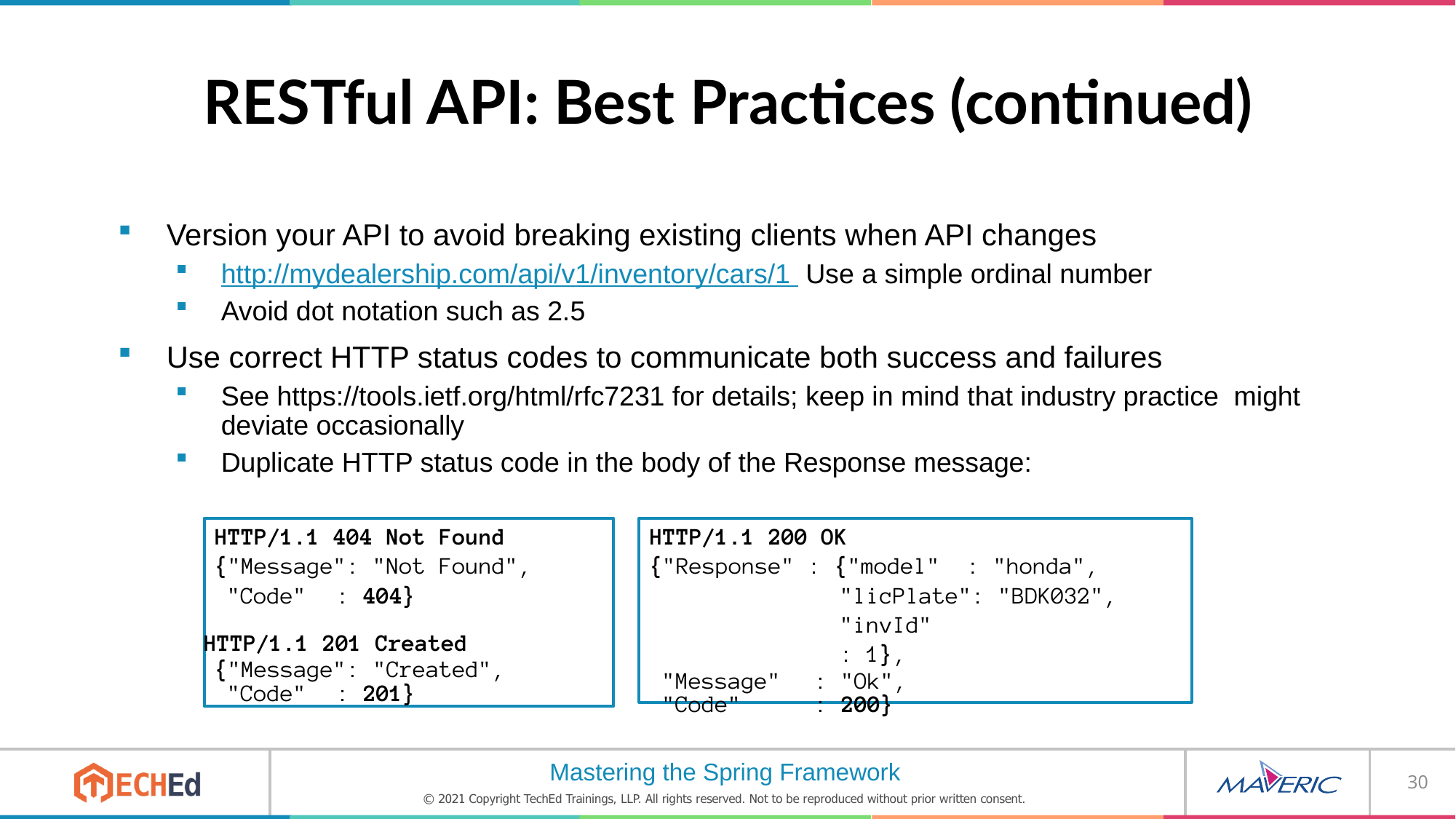

# RESTful API: Best Practices (continued)
Version your API to avoid breaking existing clients when API changes
http://mydealership.com/api/v1/inventory/cars/1  Use a simple ordinal number
Avoid dot notation such as 2.5
Use correct HTTP status codes to communicate both success and failures
See https://tools.ietf.org/html/rfc7231 for details; keep in mind that industry practice  might deviate occasionally
Duplicate HTTP status code in the body of the Response message:

HTTP/1.1 404 Not Found
{"Message": "Not Found",  "Code"	: 404}
HTTP/1.1 201 Created
{"Message": "Created",  "Code"	: 201}

HTTP/1.1 200 OK
{"Response" : {"model"	: "honda",
"licPlate": "BDK032",  "invId"	: 1},
"Message"	: "Ok",  "Code"	: 200}